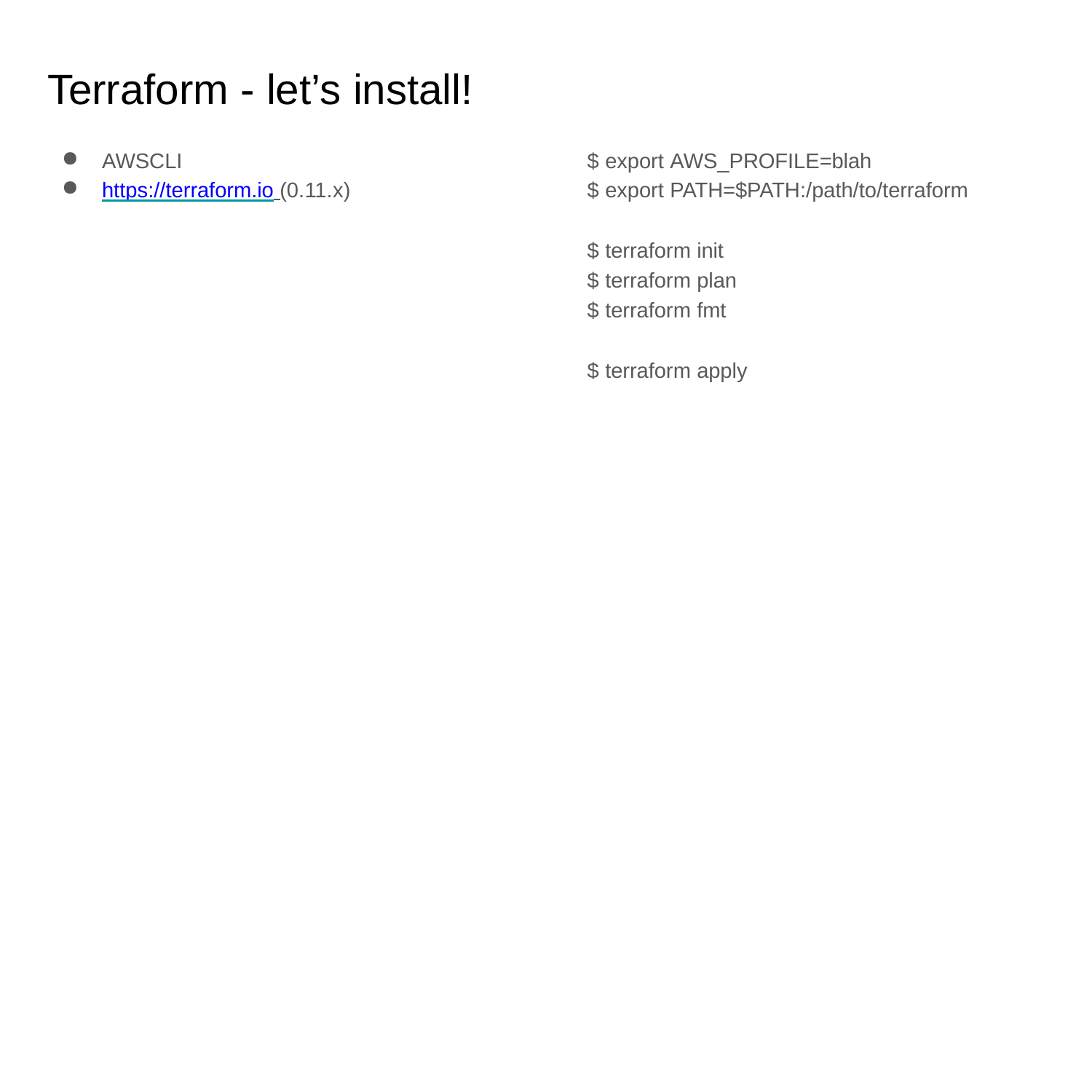

# Terraform - let’s install!
AWSCLI
https://terraform.io (0.11.x)
$ export AWS_PROFILE=blah
$ export PATH=$PATH:/path/to/terraform

$ terraform init
$ terraform plan
$ terraform fmt

$ terraform apply